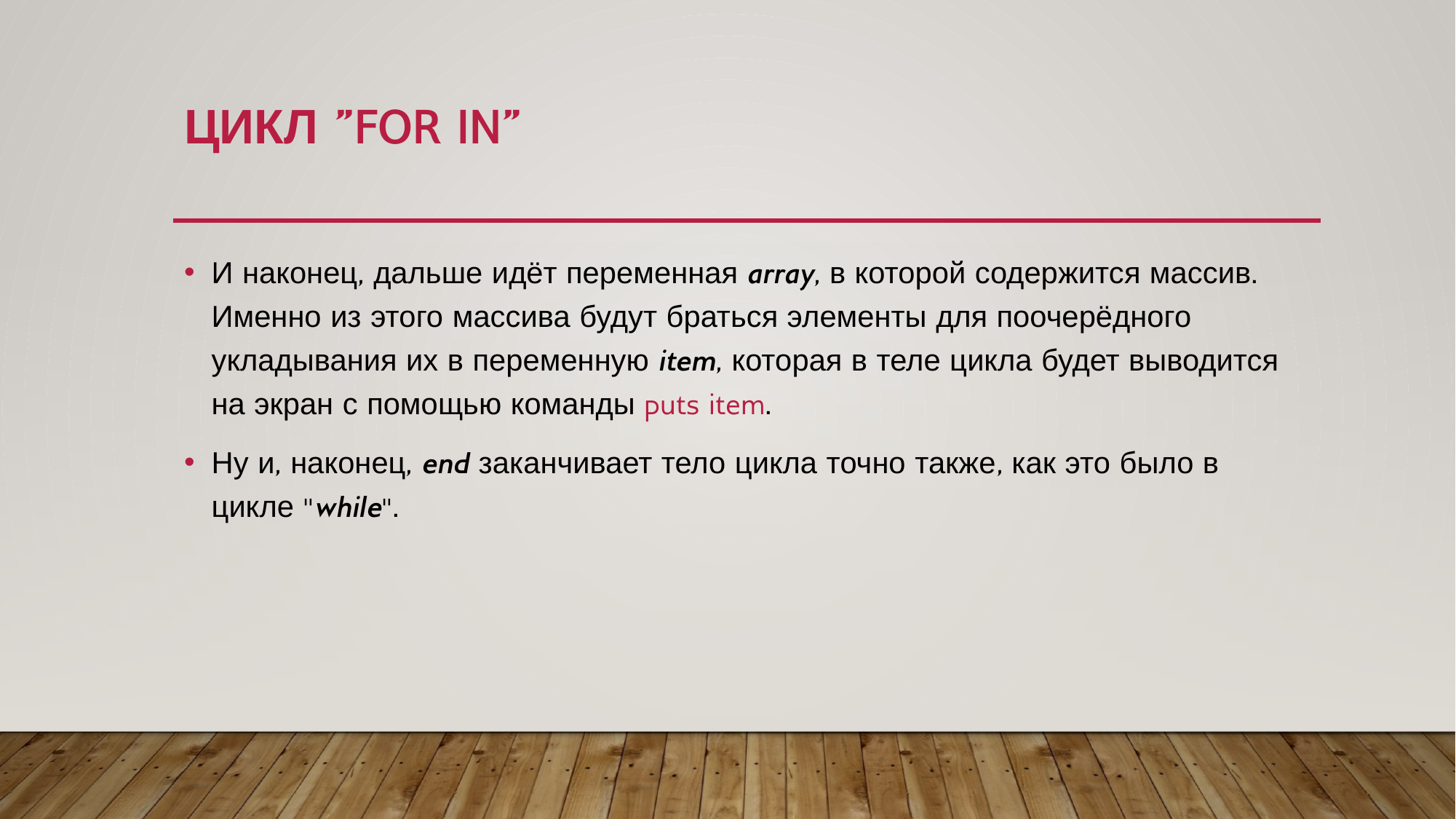

# Цикл ”for in”
И наконец, дальше идёт переменная array, в которой содержится массив. Именно из этого массива будут браться элементы для поочерёдного укладывания их в переменную item, которая в теле цикла будет выводится на экран с помощью команды puts item.
Ну и, наконец, end заканчивает тело цикла точно также, как это было в цикле "while".